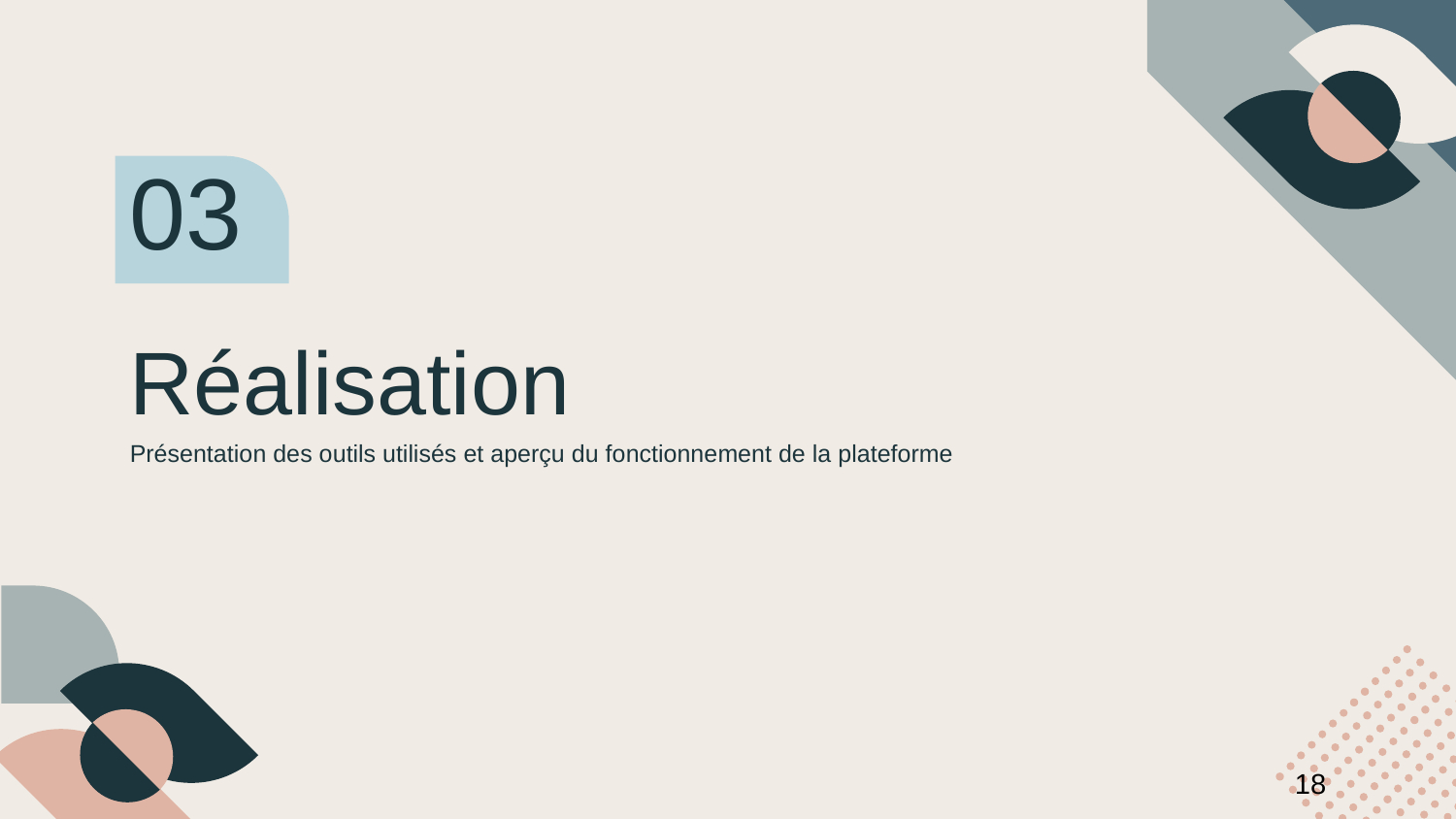

03

# Réalisation
Présentation des outils utilisés et aperçu du fonctionnement de la plateforme
18